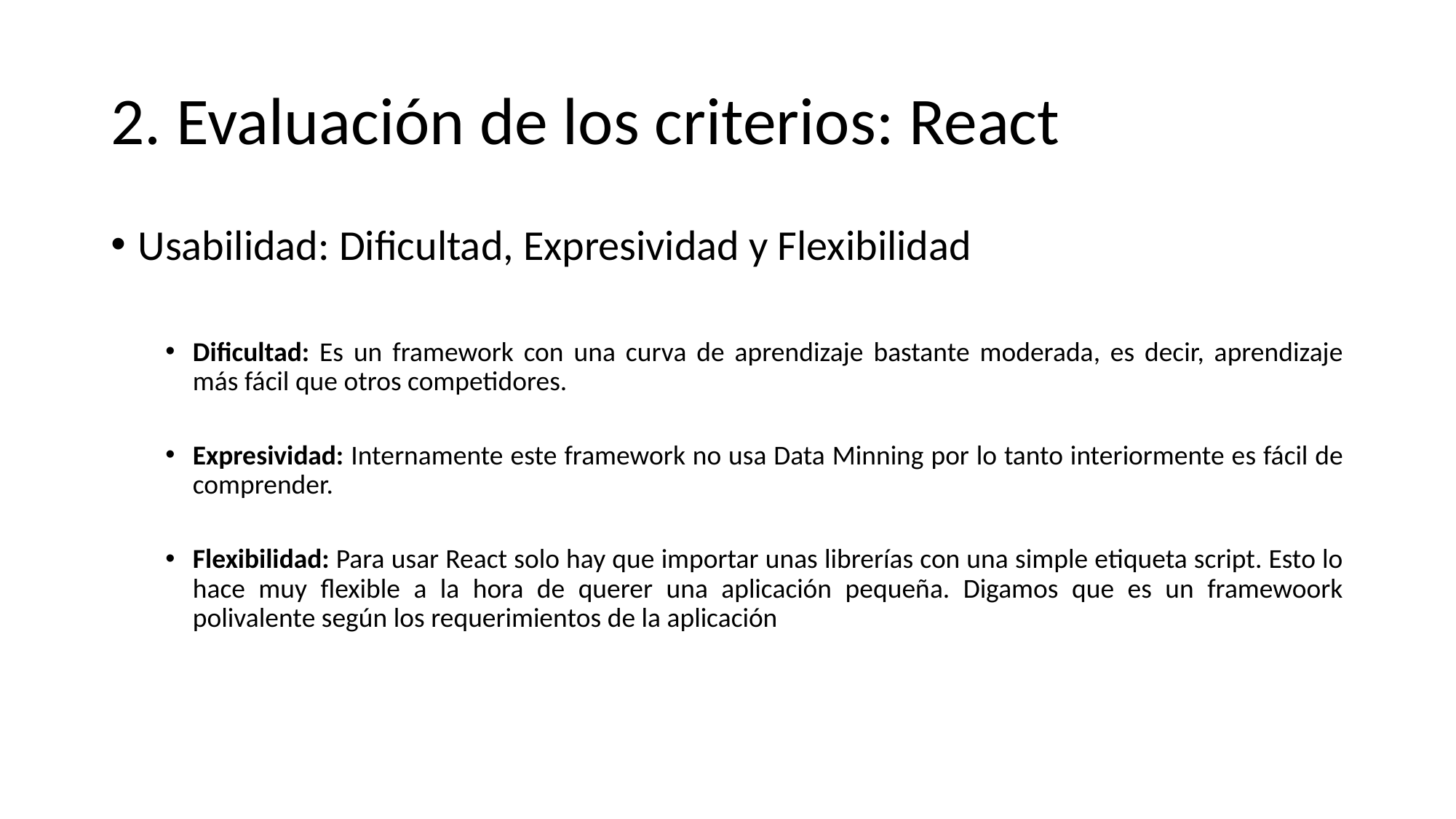

# 2. Evaluación de los criterios: React
Usabilidad: Dificultad, Expresividad y Flexibilidad

Dificultad: Es un framework con una curva de aprendizaje bastante moderada, es decir, aprendizaje más fácil que otros competidores.

Expresividad: Internamente este framework no usa Data Minning por lo tanto interiormente es fácil de comprender.

Flexibilidad: Para usar React solo hay que importar unas librerías con una simple etiqueta script. Esto lo hace muy flexible a la hora de querer una aplicación pequeña. Digamos que es un framewoork polivalente según los requerimientos de la aplicación